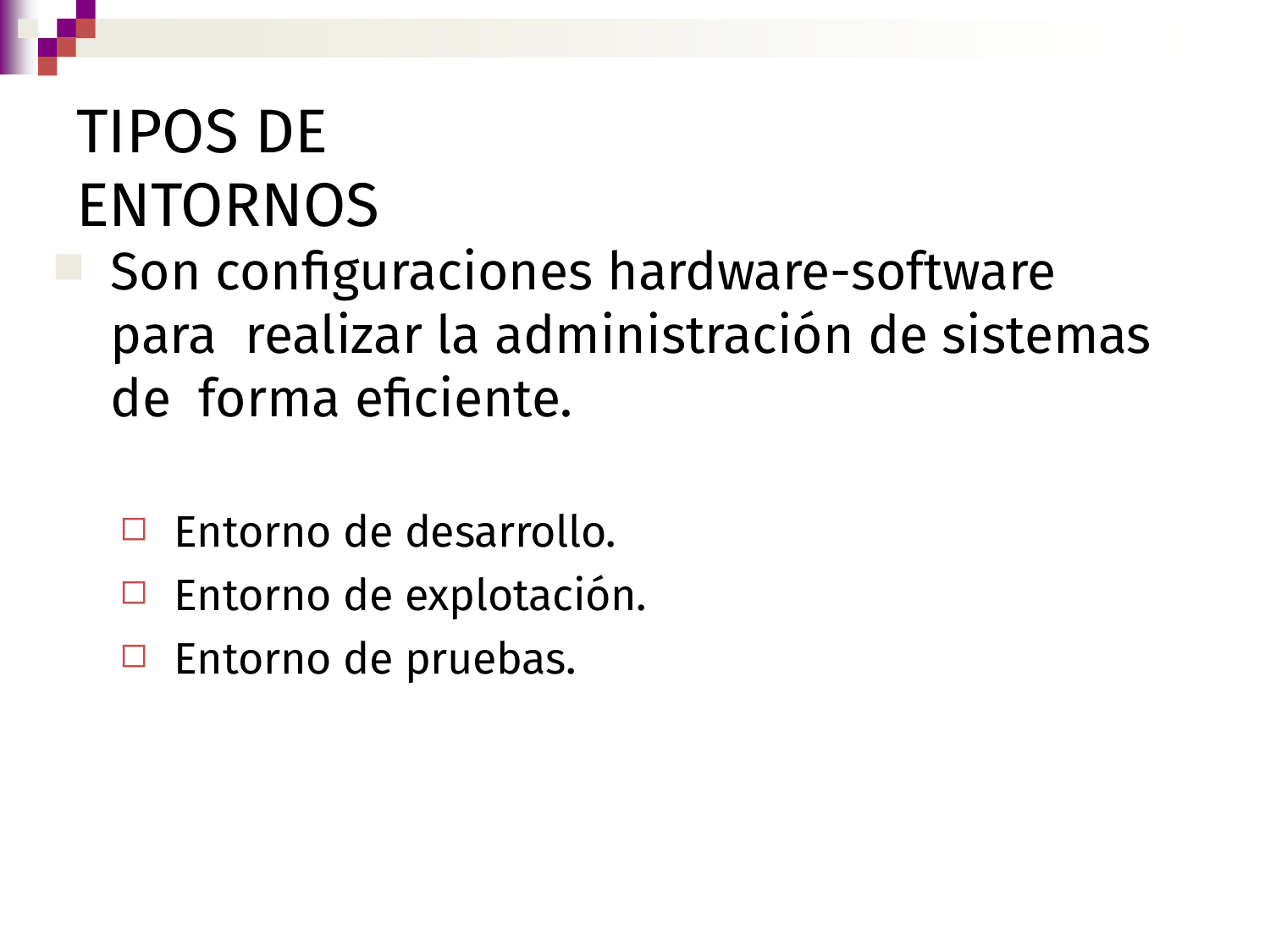

# TIPOS DE ENTORNOS
Son configuraciones hardware-software para  realizar la administración de sistemas de  forma eficiente.

Entorno de desarrollo.
Entorno de explotación.
Entorno de pruebas.